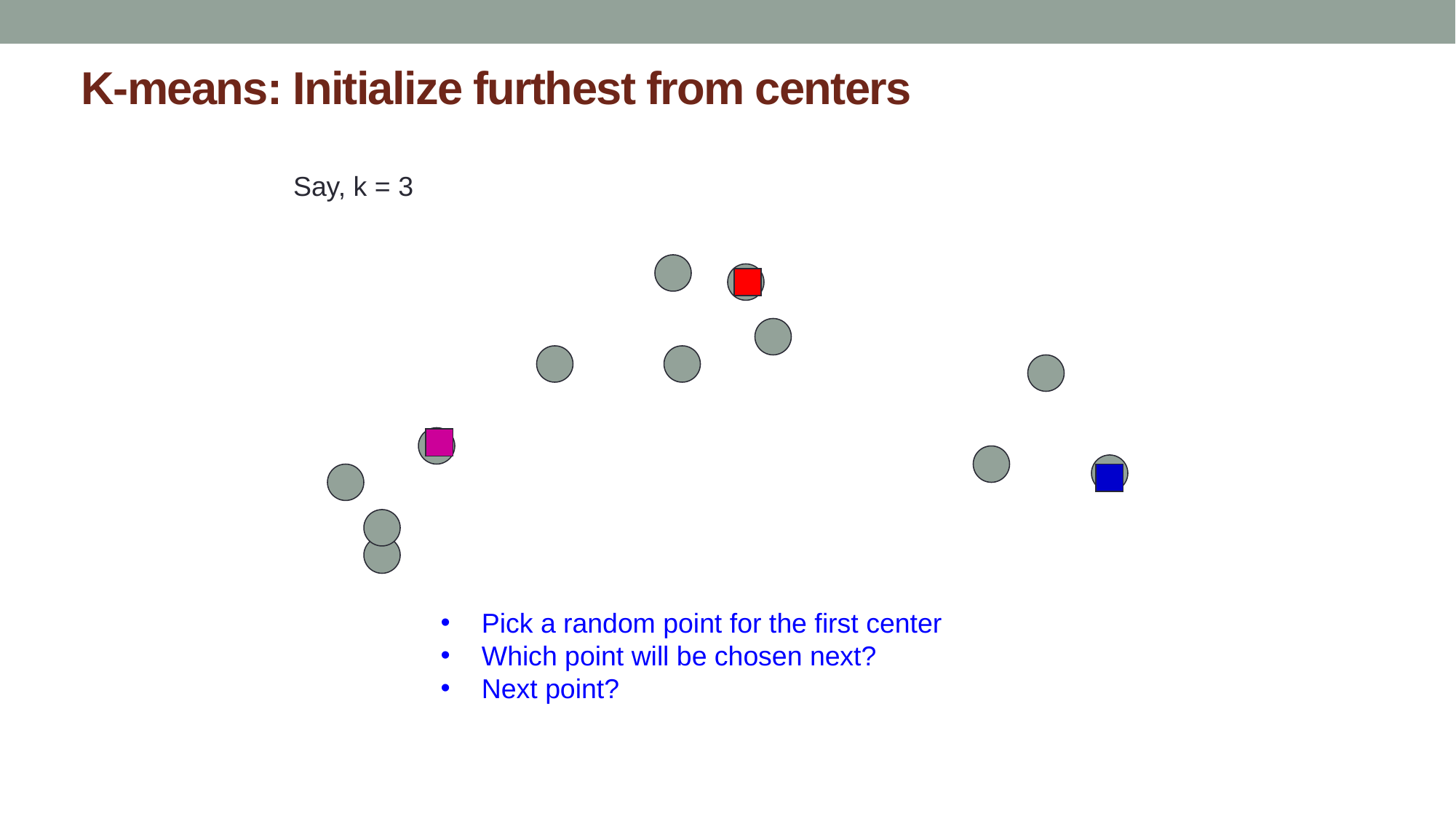

# K-means: Initialize furthest from centers
Say, k = 3

Pick a random point for the first center
Which point will be chosen next?
Next point?